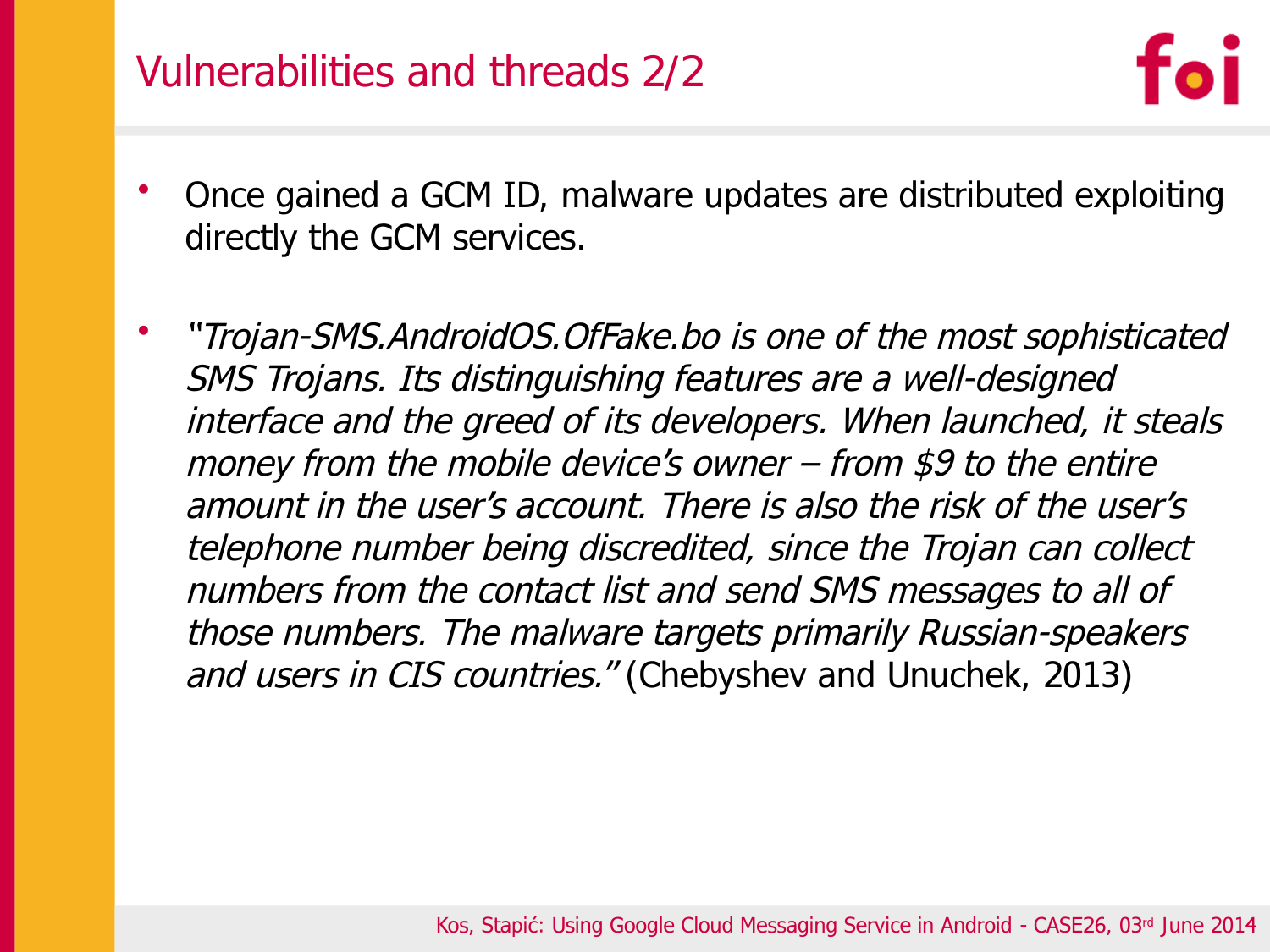

# Vulnerabilities and threads 2/2
Once gained a GCM ID, malware updates are distributed exploiting directly the GCM services.

“Trojan-SMS.AndroidOS.OfFake.bo is one of the most sophisticated SMS Trojans. Its distinguishing features are a well-designed interface and the greed of its developers. When launched, it steals money from the mobile device’s owner – from $9 to the entire amount in the user’s account. There is also the risk of the user’s telephone number being discredited, since the Trojan can collect numbers from the contact list and send SMS messages to all of those numbers. The malware targets primarily Russian-speakers and users in CIS countries.” (Chebyshev and Unuchek, 2013)

Kos, Stapić: Using Google Cloud Messaging Service in Android - CASE26, 03rd June 2014